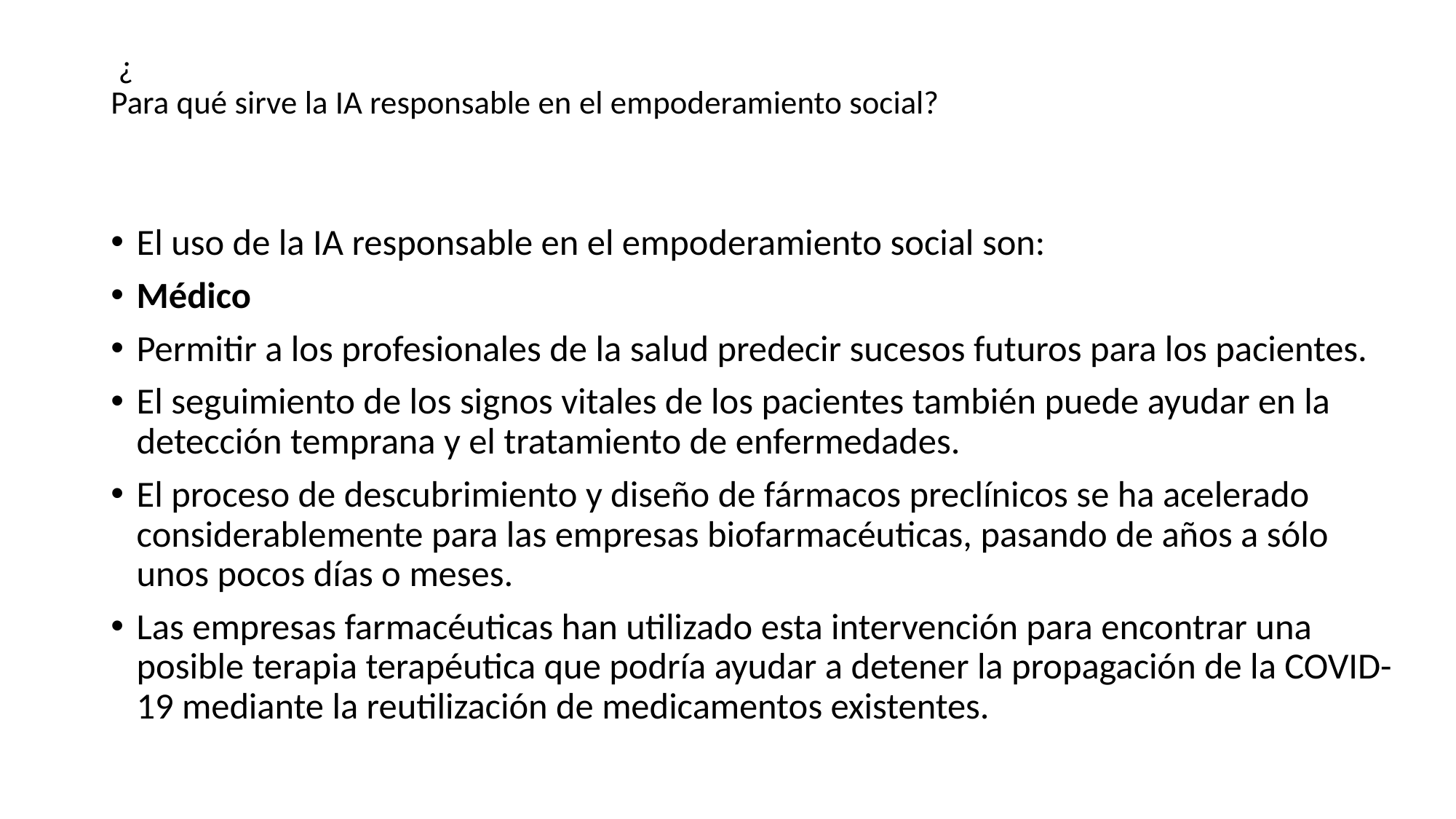

# ¿ Para qué sirve la IA responsable en el empoderamiento social?
El uso de la IA responsable en el empoderamiento social son:
Médico
Permitir a los profesionales de la salud predecir sucesos futuros para los pacientes.
El seguimiento de los signos vitales de los pacientes también puede ayudar en la detección temprana y el tratamiento de enfermedades.
El proceso de descubrimiento y diseño de fármacos preclínicos se ha acelerado considerablemente para las empresas biofarmacéuticas, pasando de años a sólo unos pocos días o meses.
Las empresas farmacéuticas han utilizado esta intervención para encontrar una posible terapia terapéutica que podría ayudar a detener la propagación de la COVID-19 mediante la reutilización de medicamentos existentes.